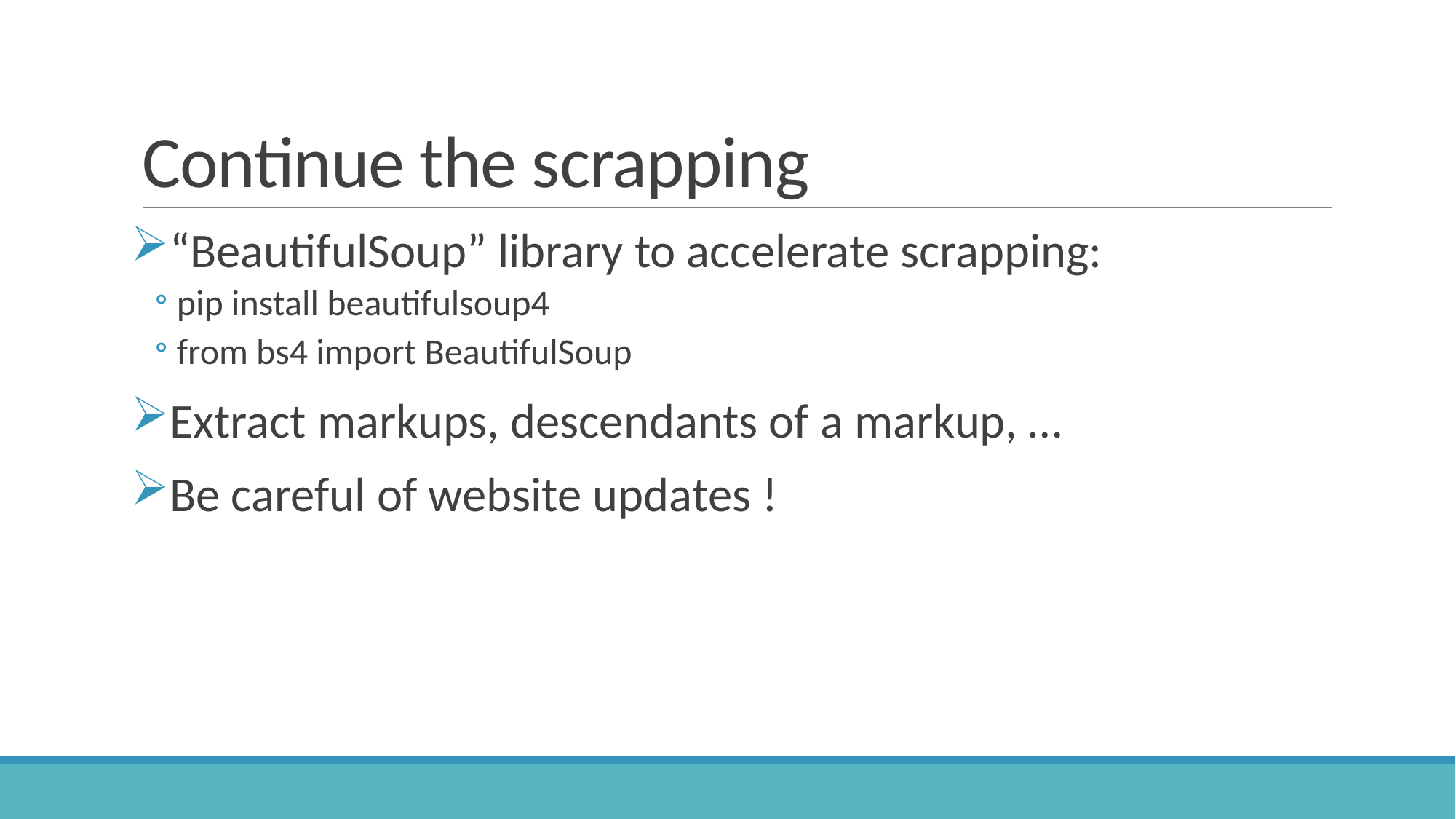

# Continue the scrapping
“BeautifulSoup” library to accelerate scrapping:
pip install beautifulsoup4
from bs4 import BeautifulSoup
Extract markups, descendants of a markup, …
Be careful of website updates !